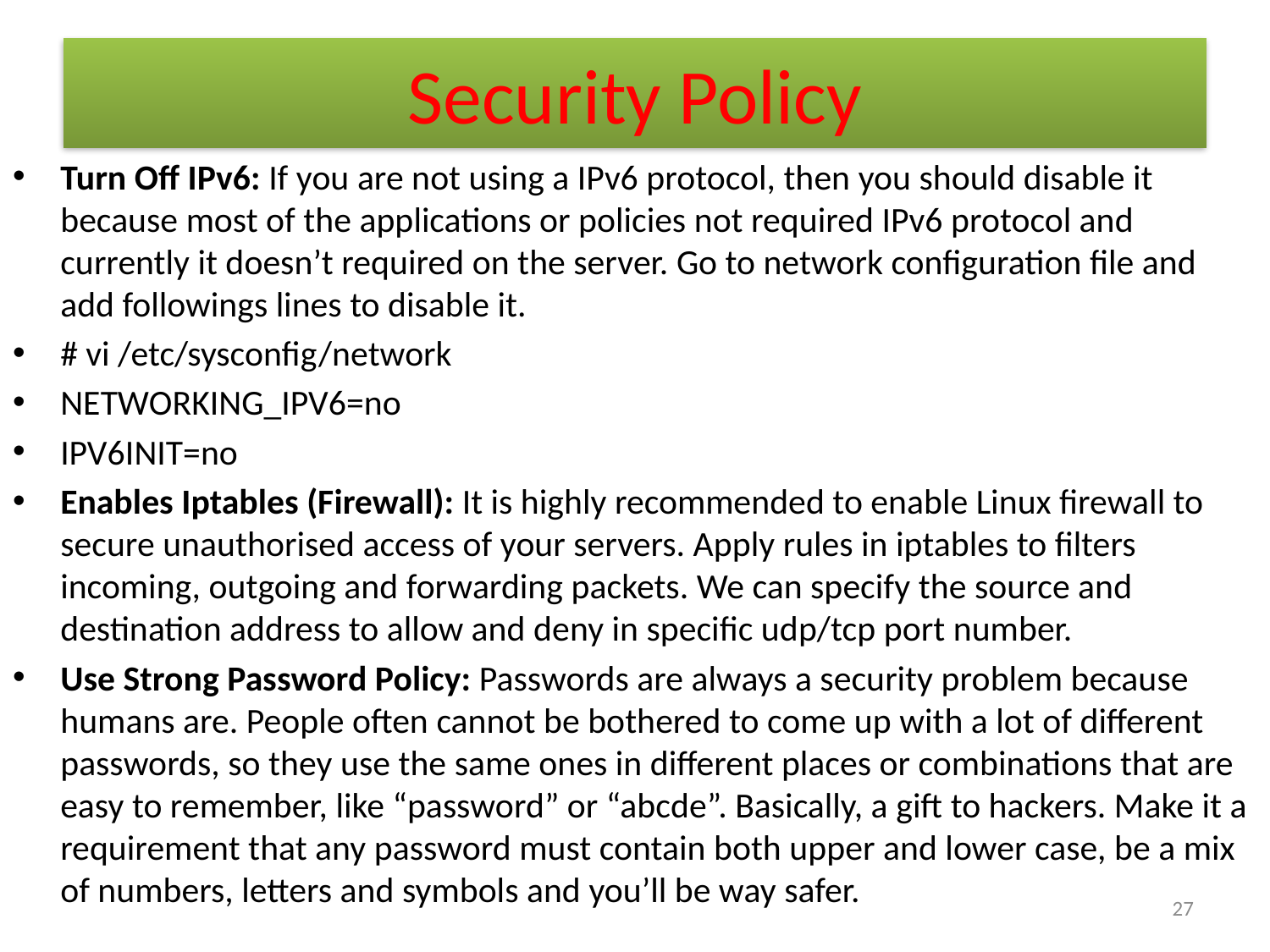

# Security Policy
Turn Off IPv6: If you are not using a IPv6 protocol, then you should disable it because most of the applications or policies not required IPv6 protocol and currently it doesn’t required on the server. Go to network configuration file and add followings lines to disable it.
# vi /etc/sysconfig/network
NETWORKING_IPV6=no
IPV6INIT=no
Enables Iptables (Firewall): It is highly recommended to enable Linux firewall to secure unauthorised access of your servers. Apply rules in iptables to filters incoming, outgoing and forwarding packets. We can specify the source and destination address to allow and deny in specific udp/tcp port number.
Use Strong Password Policy: Passwords are always a security problem because humans are. People often cannot be bothered to come up with a lot of different passwords, so they use the same ones in different places or combinations that are easy to remember, like “password” or “abcde”. Basically, a gift to hackers. Make it a requirement that any password must contain both upper and lower case, be a mix of numbers, letters and symbols and you’ll be way safer.

27